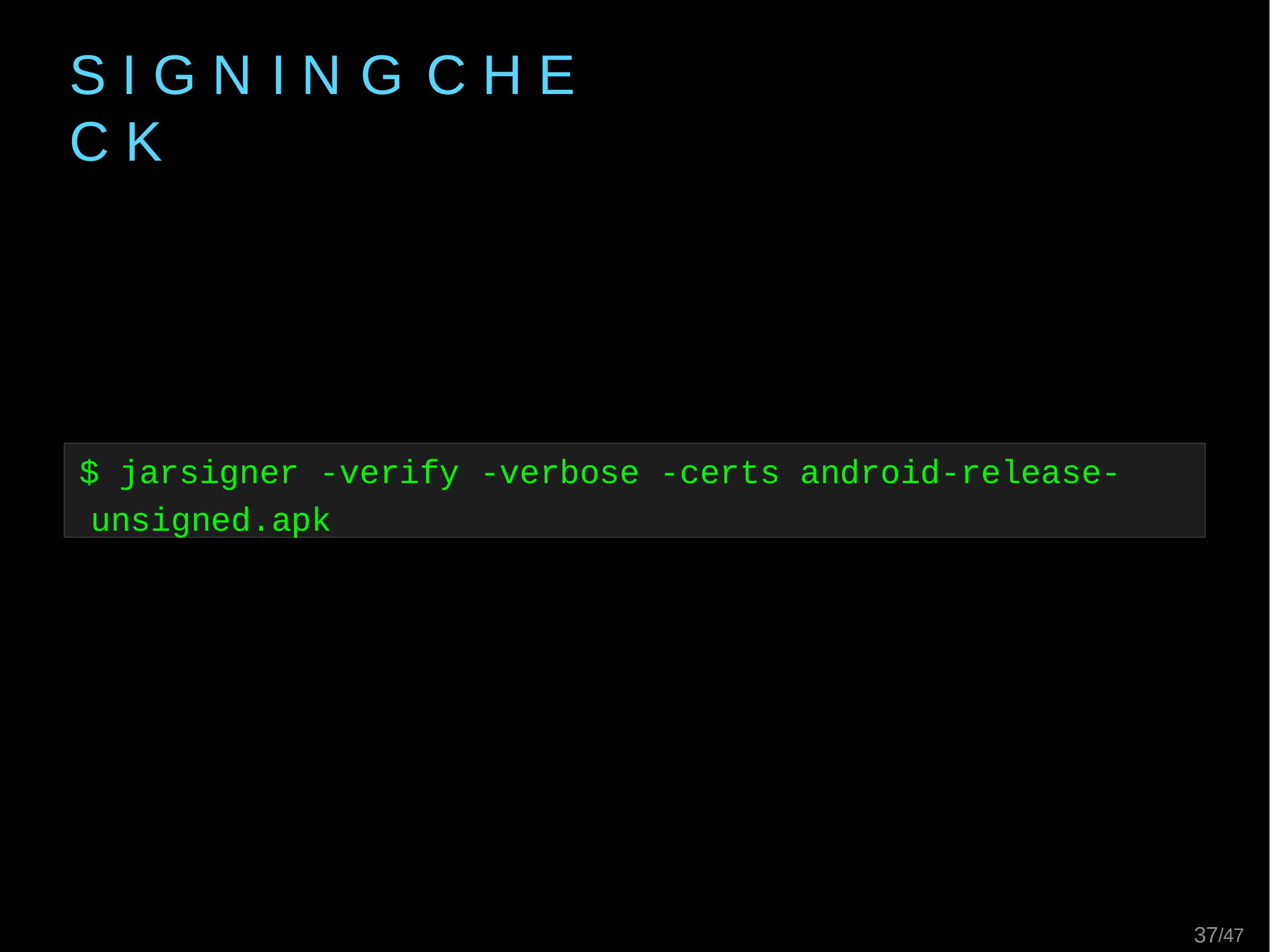

S I G N I N G	C H E C K
$ jarsigner -verify -verbose -certs android-release-  unsigned.apk
37/47